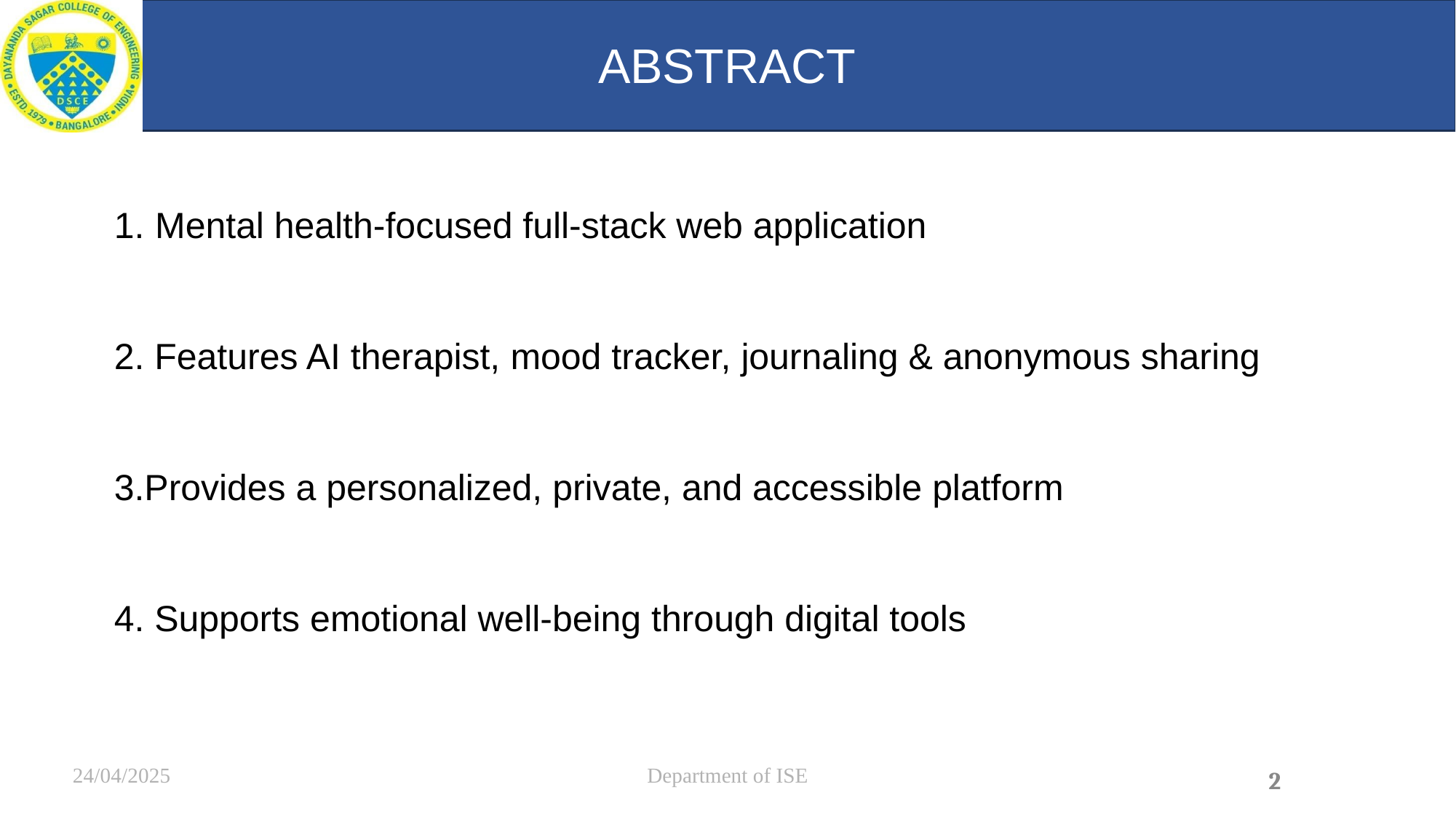

# ABSTRACT

Mental health-focused full-stack web application

2. Features AI therapist, mood tracker, journaling & anonymous sharing

3.Provides a personalized, private, and accessible platform

4. Supports emotional well-being through digital tools

24/04/2025
Department of ISE
2